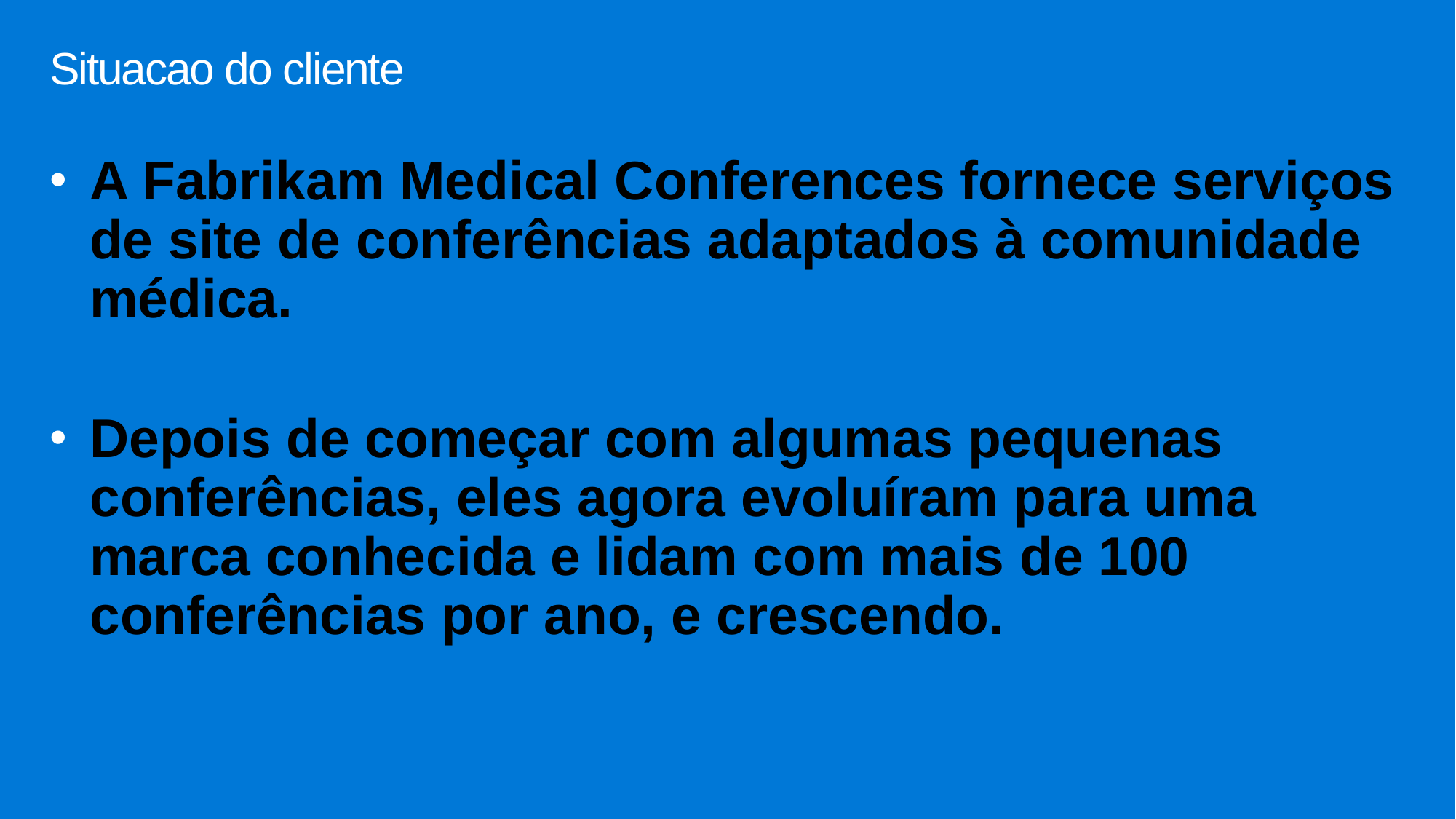

# Situacao do cliente
A Fabrikam Medical Conferences fornece serviços de site de conferências adaptados à comunidade médica.

Depois de começar com algumas pequenas conferências, eles agora evoluíram para uma marca conhecida e lidam com mais de 100 conferências por ano, e crescendo.